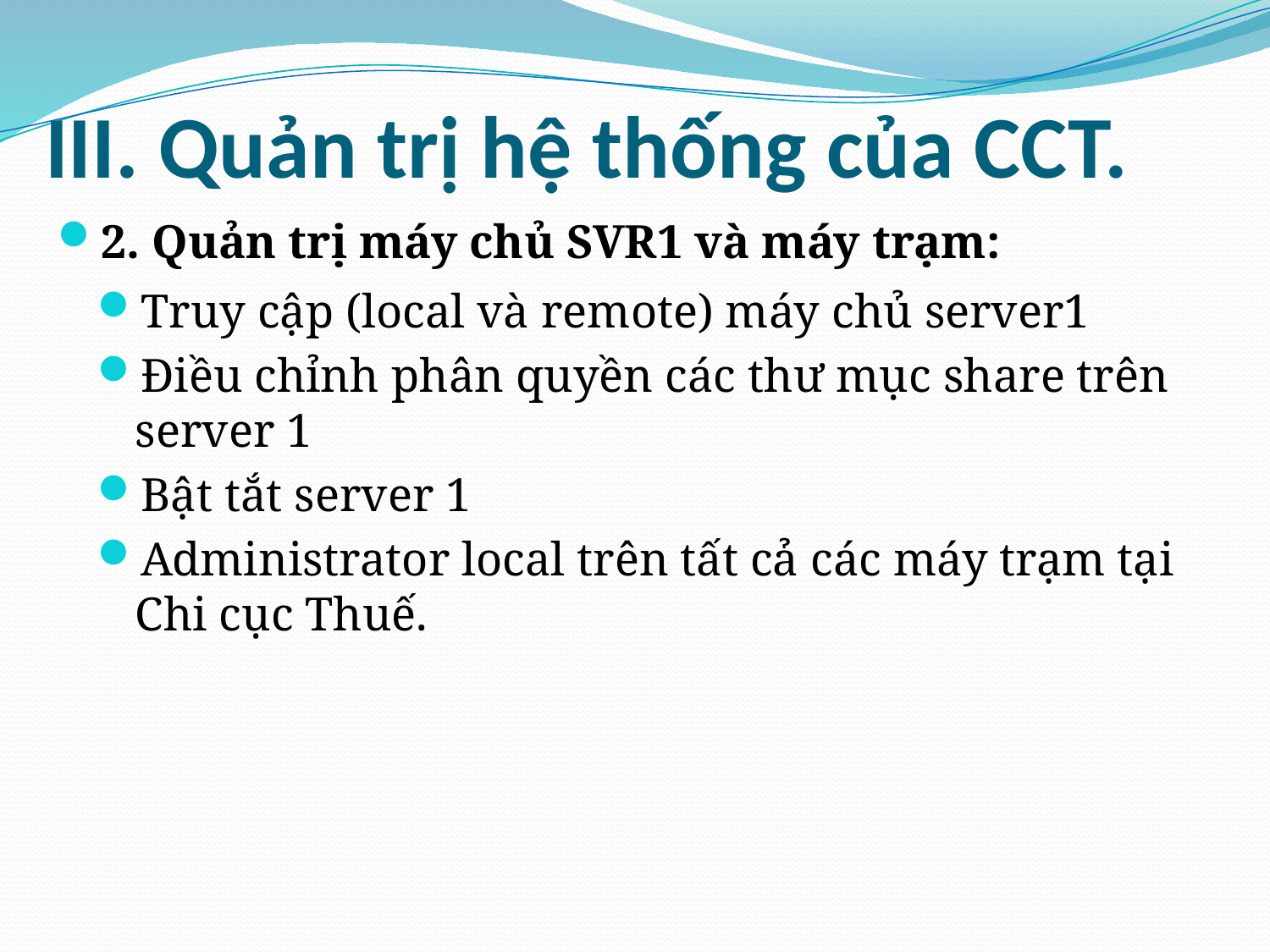

# III. Quản trị hệ thống của CCT.
2. Quản trị máy chủ SVR1 và máy trạm:
Truy cập (local và remote) máy chủ server1
Điều chỉnh phân quyền các thư mục share trên server 1
Bật tắt server 1
Administrator local trên tất cả các máy trạm tại Chi cục Thuế.